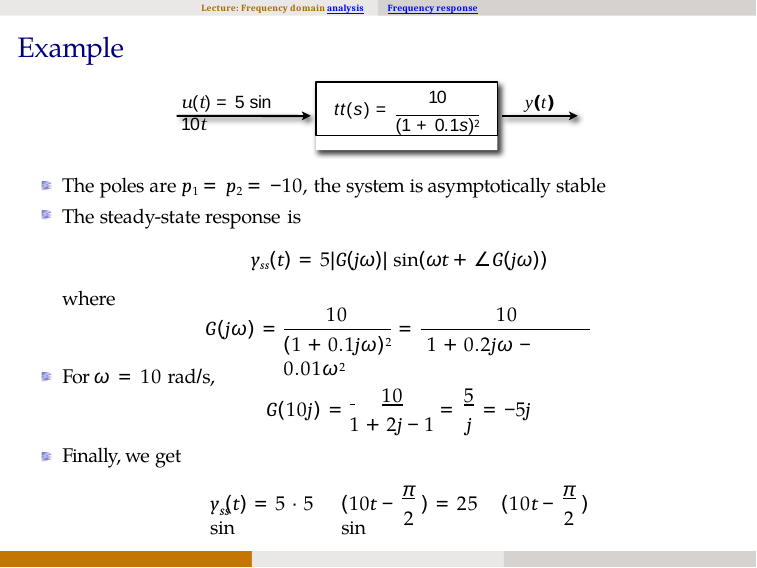

Lecture: Frequency domain analysis

Frequency response
Example

10
tt(s) =
(1 + 0.1s)2
y(t)
u(t) = 5 sin 10t

The poles are p1 = p2 = −10, the system is asymptotically stable  The steady-state response is
yss(t) = 5|G(jω)| sin(ωt + ∠G(jω))

where
10	10
G(jω) =
For ω = 10 rad/s,
=
(1 + 0.1jω)2	1 + 0.2jω − 0.01ω2

 	10		5
1 + 2j − 1	j
G(10j) =
=	= −5j
Finally, we get

π
π
y (t) = 5 · 5 sin
(10t −	) = 25 sin
(10t −	)
ss
2
2